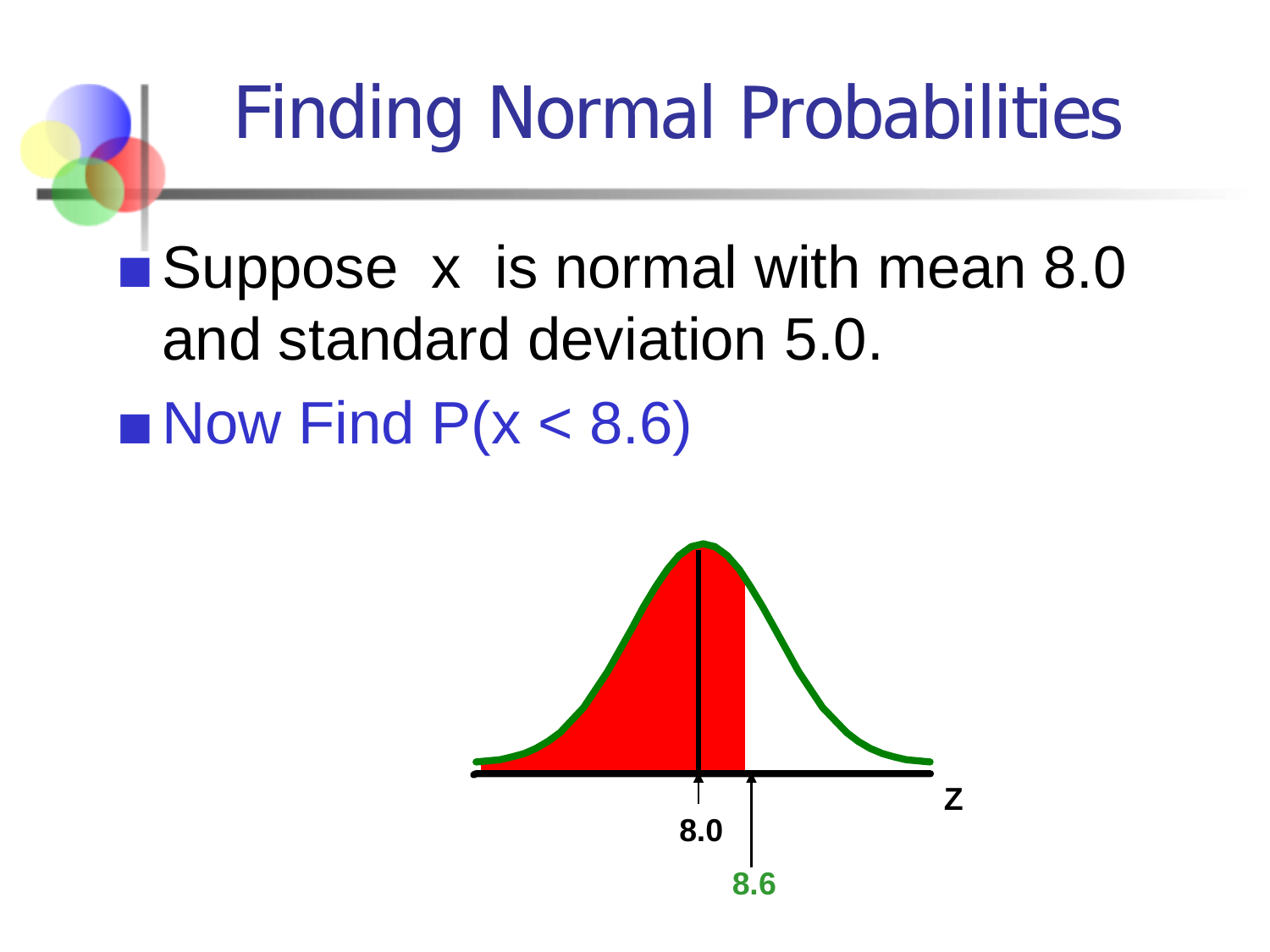

# Finding Normal Probabilities
Suppose  x  is normal with mean 8.0 and standard deviation 5.0.
Now Find P(x < 8.6)

Z

8.0
8.6